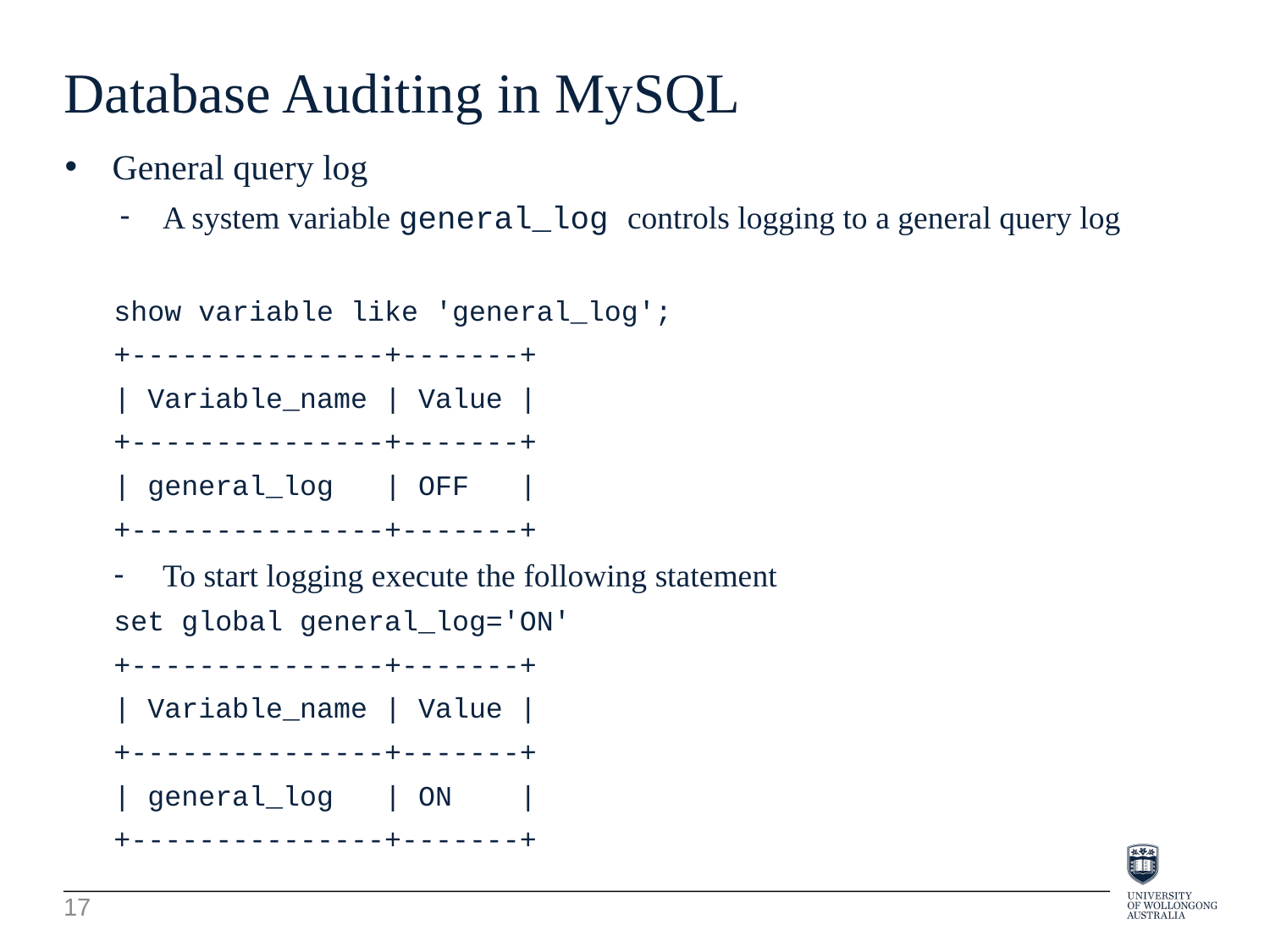

Database Auditing in MySQL
General query log
A system variable general_log controls logging to a general query log

show variable like 'general_log';
+---------------+-------+
| Variable_name | Value |
+---------------+-------+
| general_log   | OFF   |
+---------------+-------+
To start logging execute the following statement
set global general_log='ON'
+---------------+-------+
| Variable_name | Value |
+---------------+-------+
| general_log   | ON    |
+---------------+-------+
17